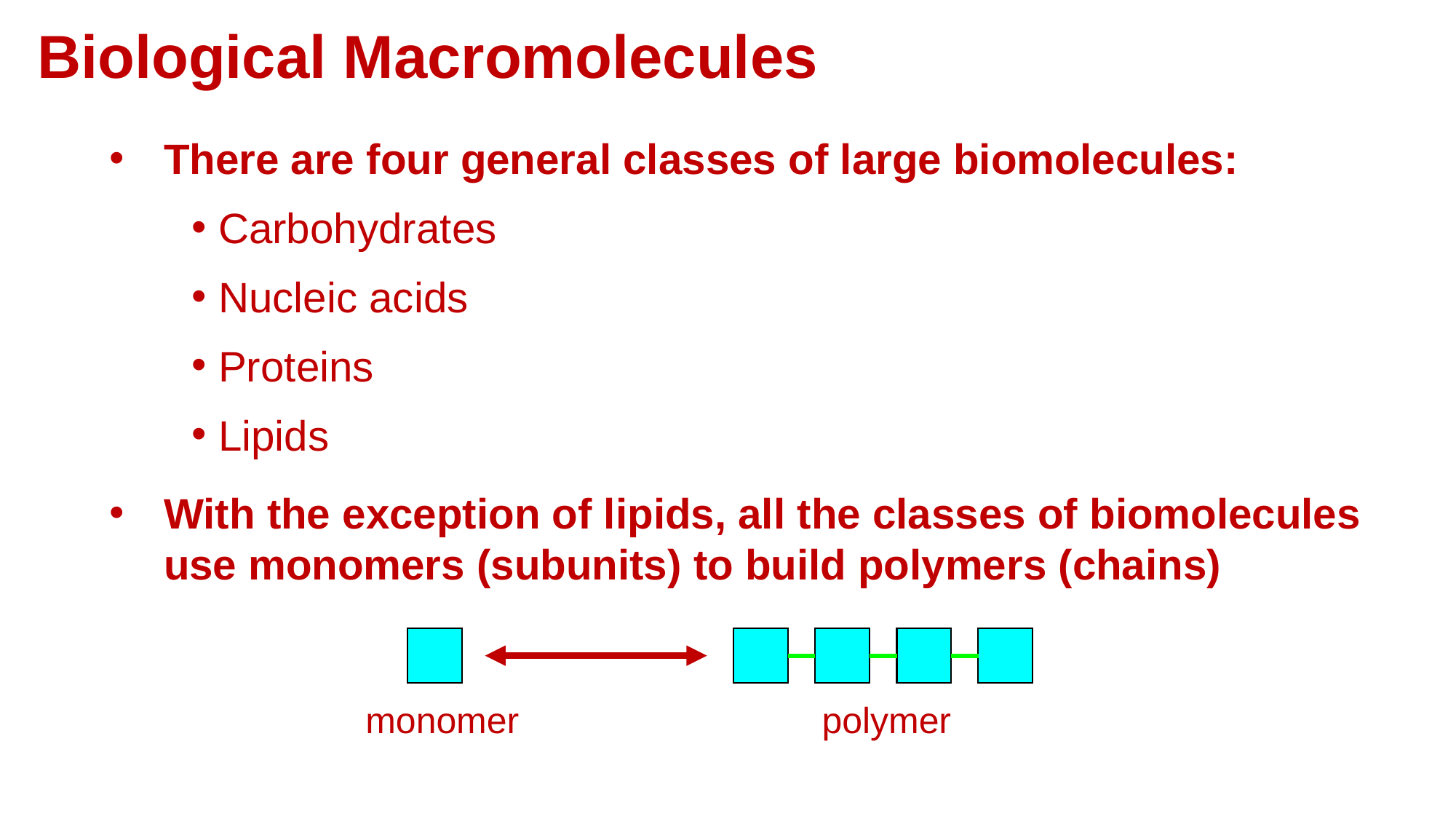

Biological Macromolecules
There are four general classes of large biomolecules:
Carbohydrates
Nucleic acids
Proteins
Lipids
With the exception of lipids, all the classes of biomolecules use monomers (subunits) to build polymers (chains)

monomer
polymer